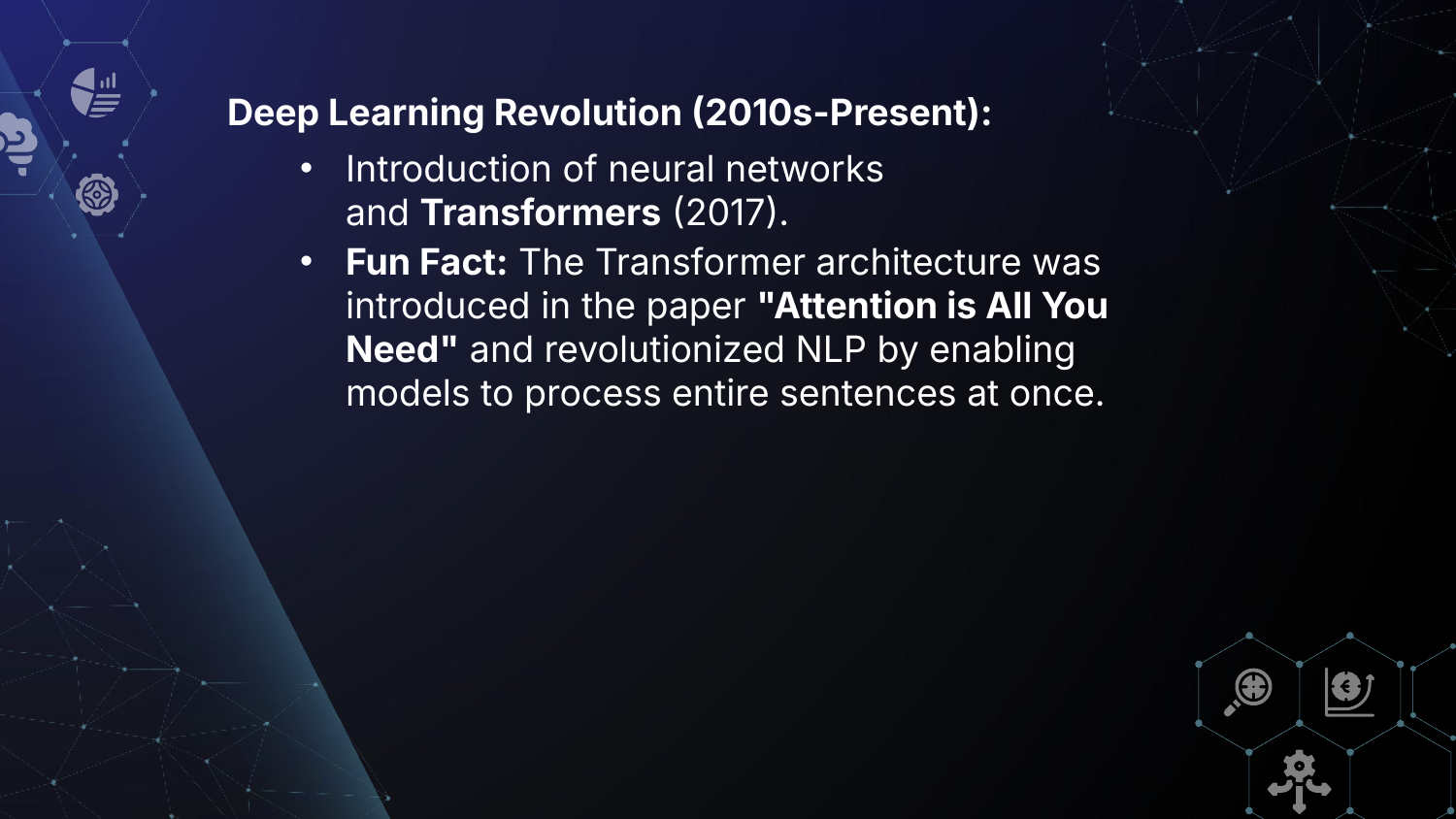

Deep Learning Revolution (2010s-Present):
Introduction of neural networks and Transformers (2017).
Fun Fact: The Transformer architecture was introduced in the paper "Attention is All You Need" and revolutionized NLP by enabling models to process entire sentences at once.